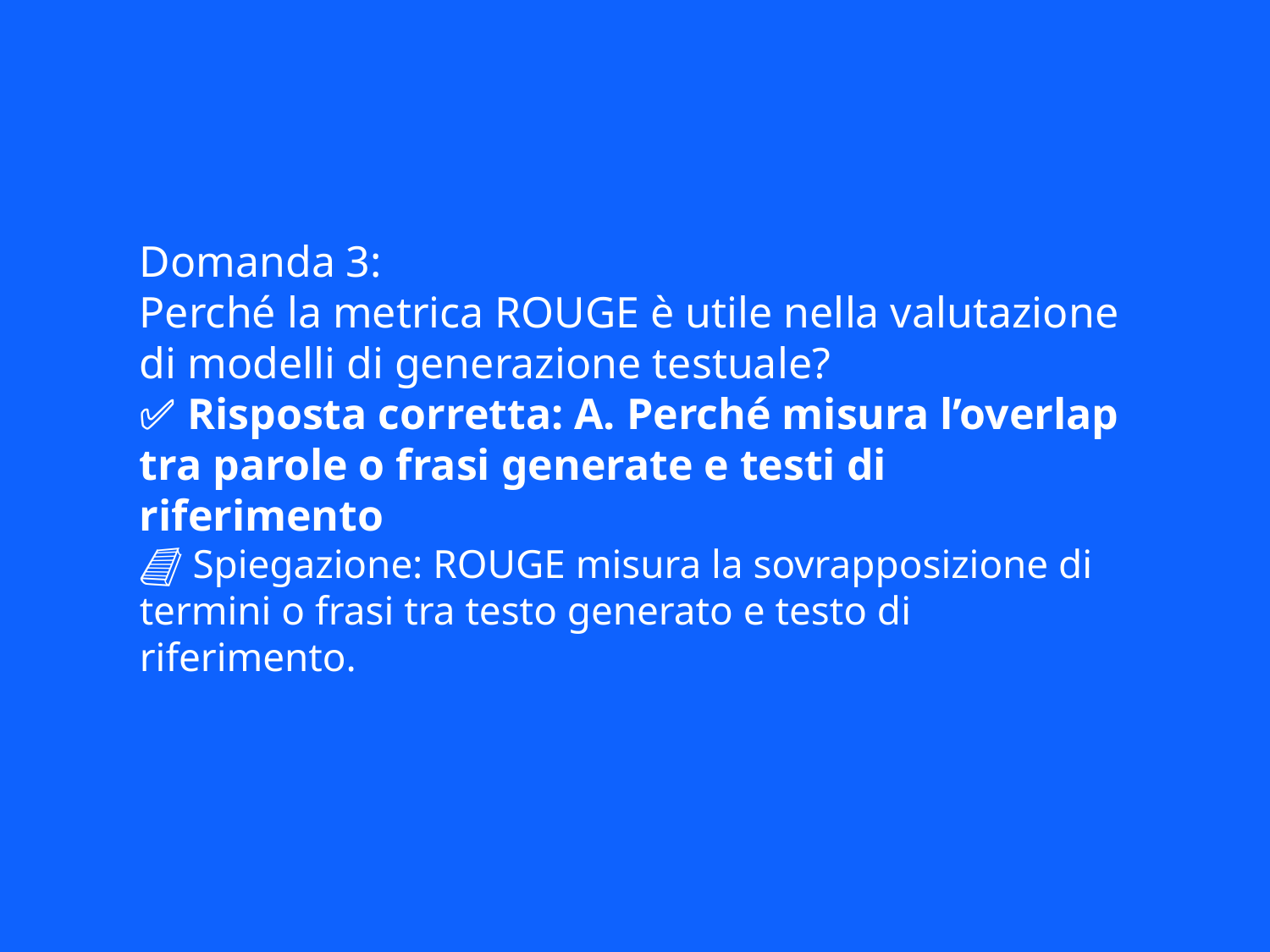

Domanda 3:
Perché la metrica ROUGE è utile nella valutazione di modelli di generazione testuale?
✅ Risposta corretta: A. Perché misura l’overlap tra parole o frasi generate e testi di riferimento
📘 Spiegazione: ROUGE misura la sovrapposizione di termini o frasi tra testo generato e testo di riferimento.